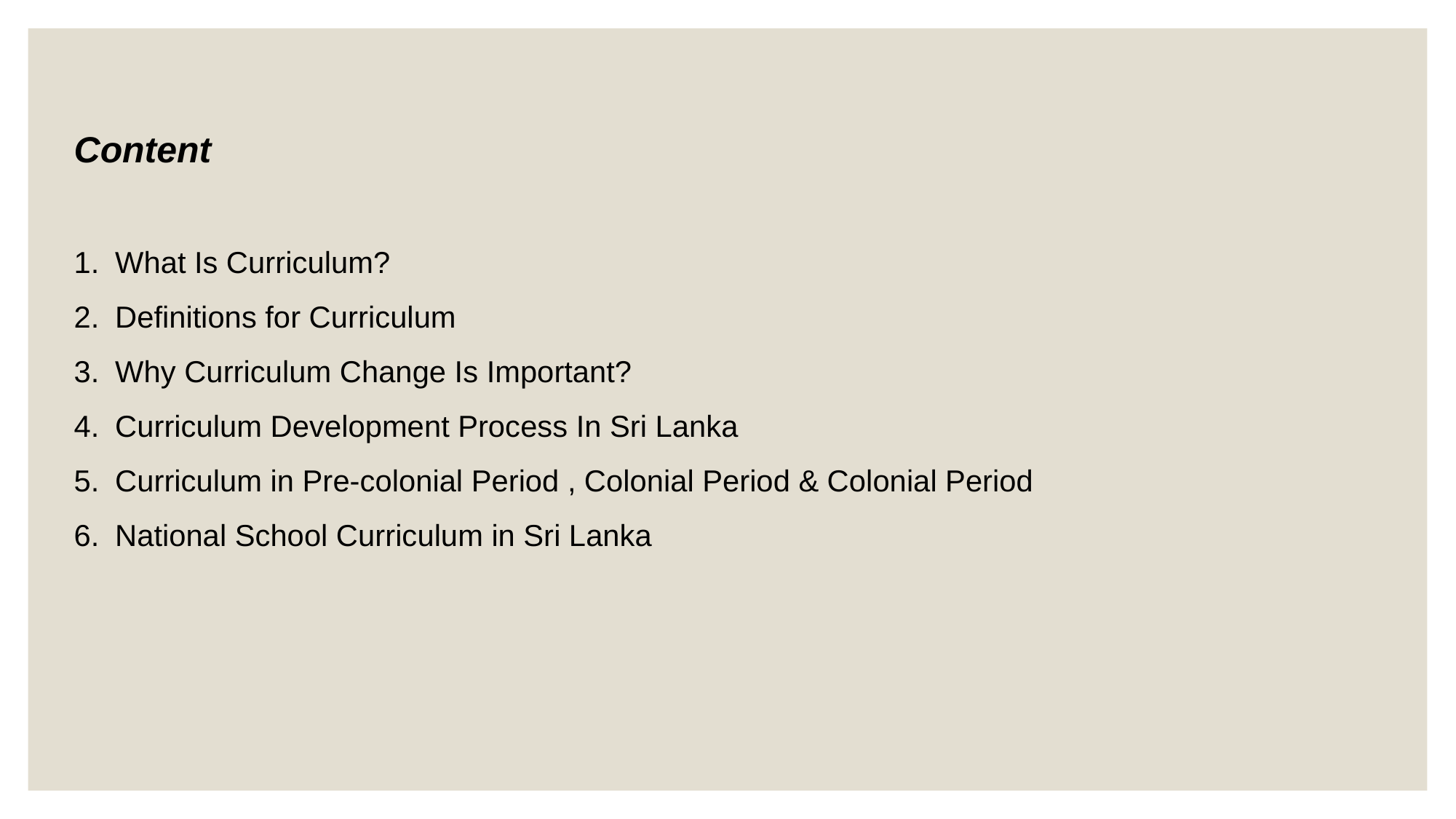

Content

What Is Curriculum?
Definitions for Curriculum
Why Curriculum Change Is Important?
Curriculum Development Process In Sri Lanka
Curriculum in Pre-colonial Period , Colonial Period & Colonial Period
National School Curriculum in Sri Lanka